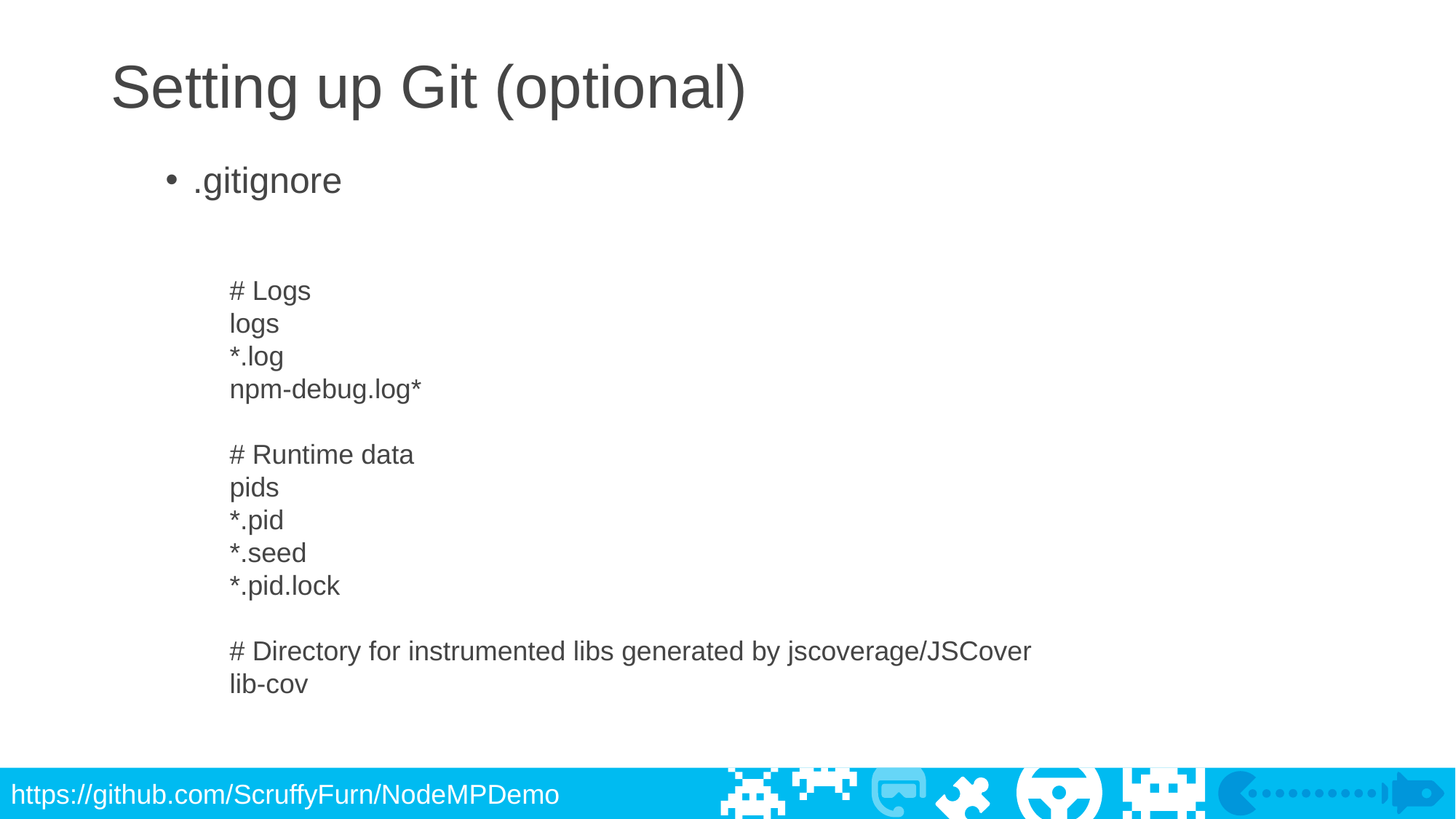

# Setting up Git (optional)
.gitignore
# Logs
logs
*.log
npm-debug.log*

# Runtime data
pids
*.pid
*.seed
*.pid.lock

# Directory for instrumented libs generated by jscoverage/JSCover
lib-cov